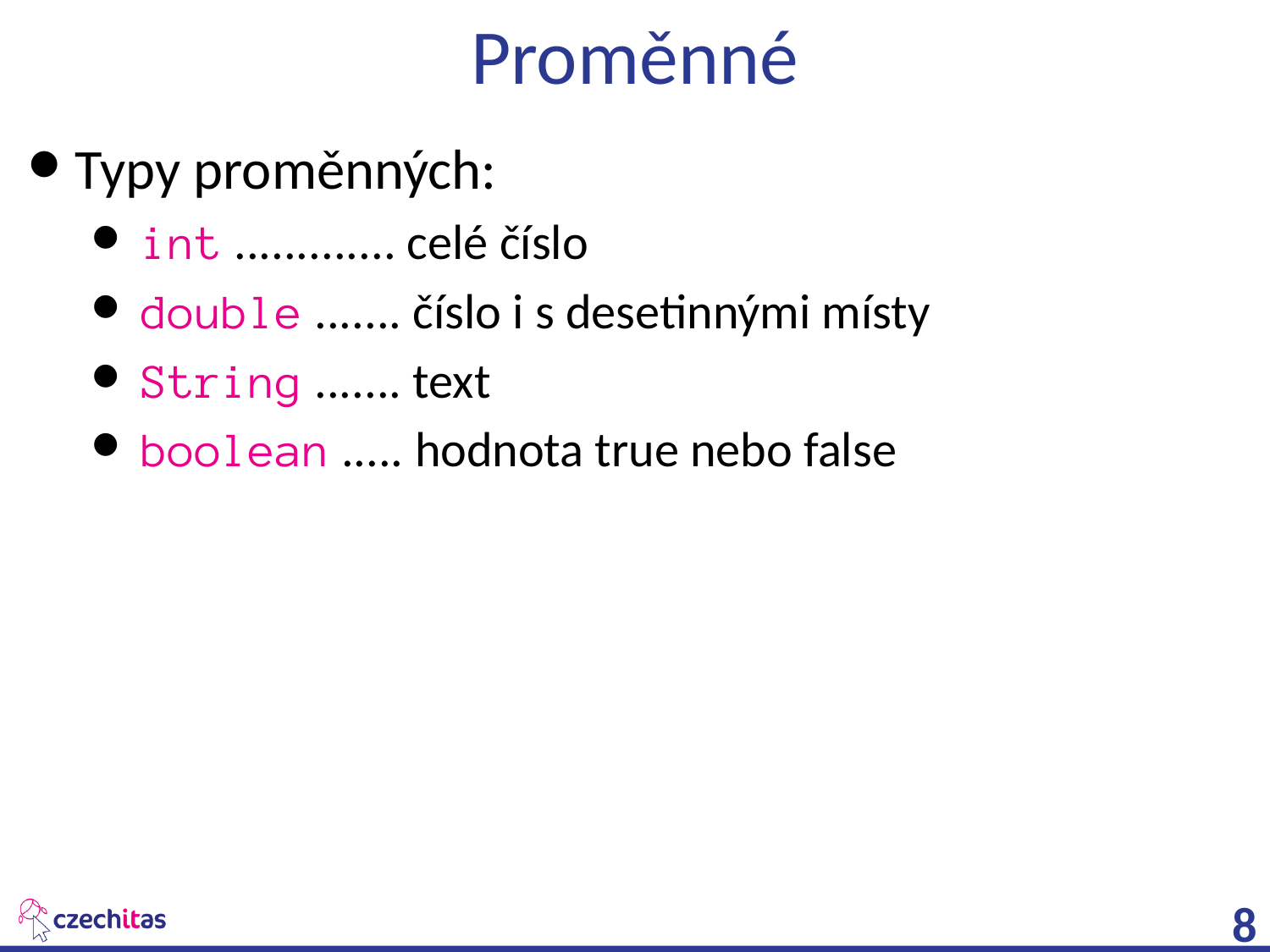

# Proměnné
Typy proměnných:
 int ............. celé číslo
 double ....... číslo i s desetinnými místy
 String ....... text
 boolean ..... hodnota true nebo false
8